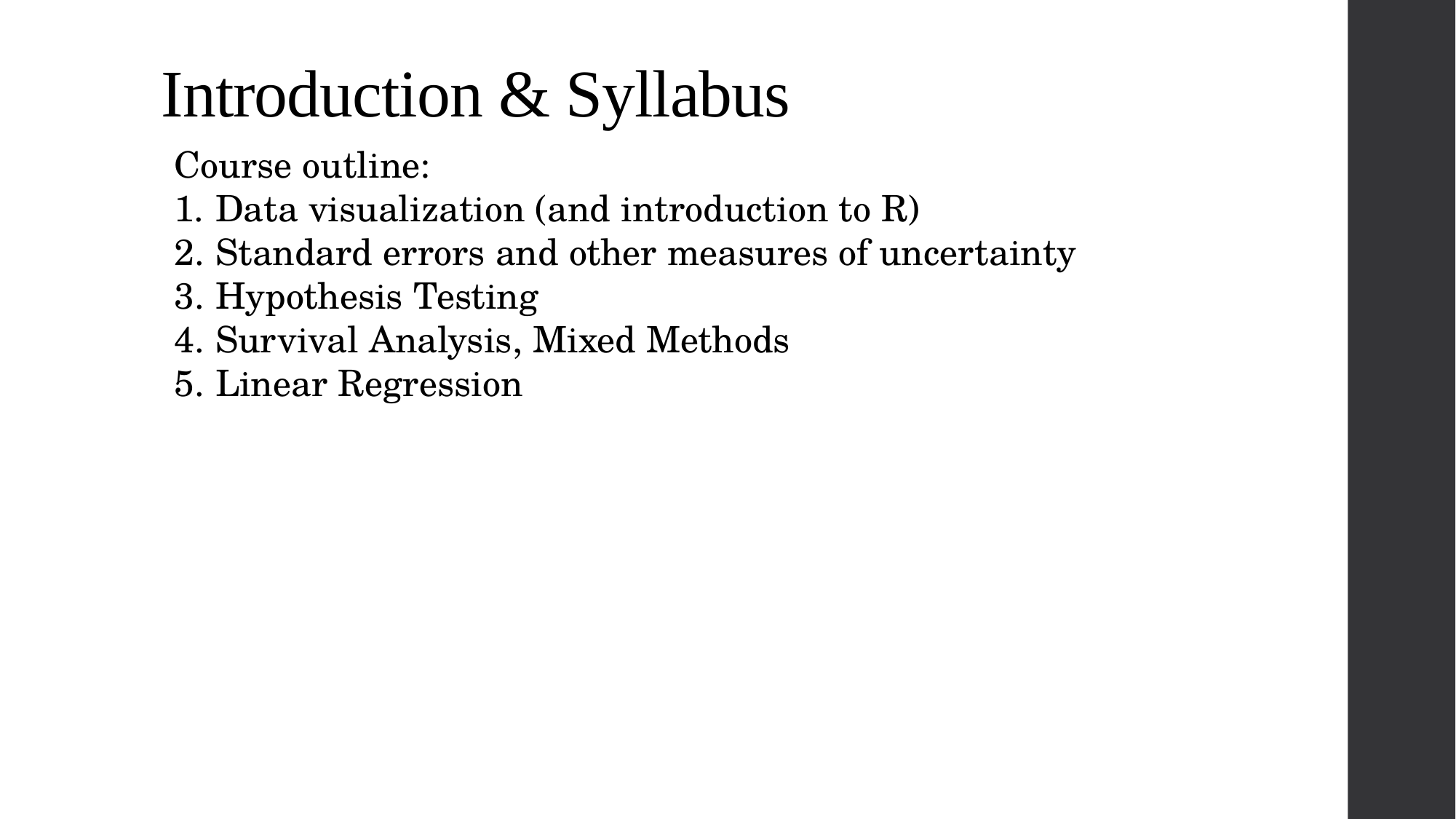

Introduction & Syllabus
#
Course outline:
Data visualization (and introduction to R)
Standard errors and other measures of uncertainty
Hypothesis Testing
Survival Analysis, Mixed Methods
Linear Regression